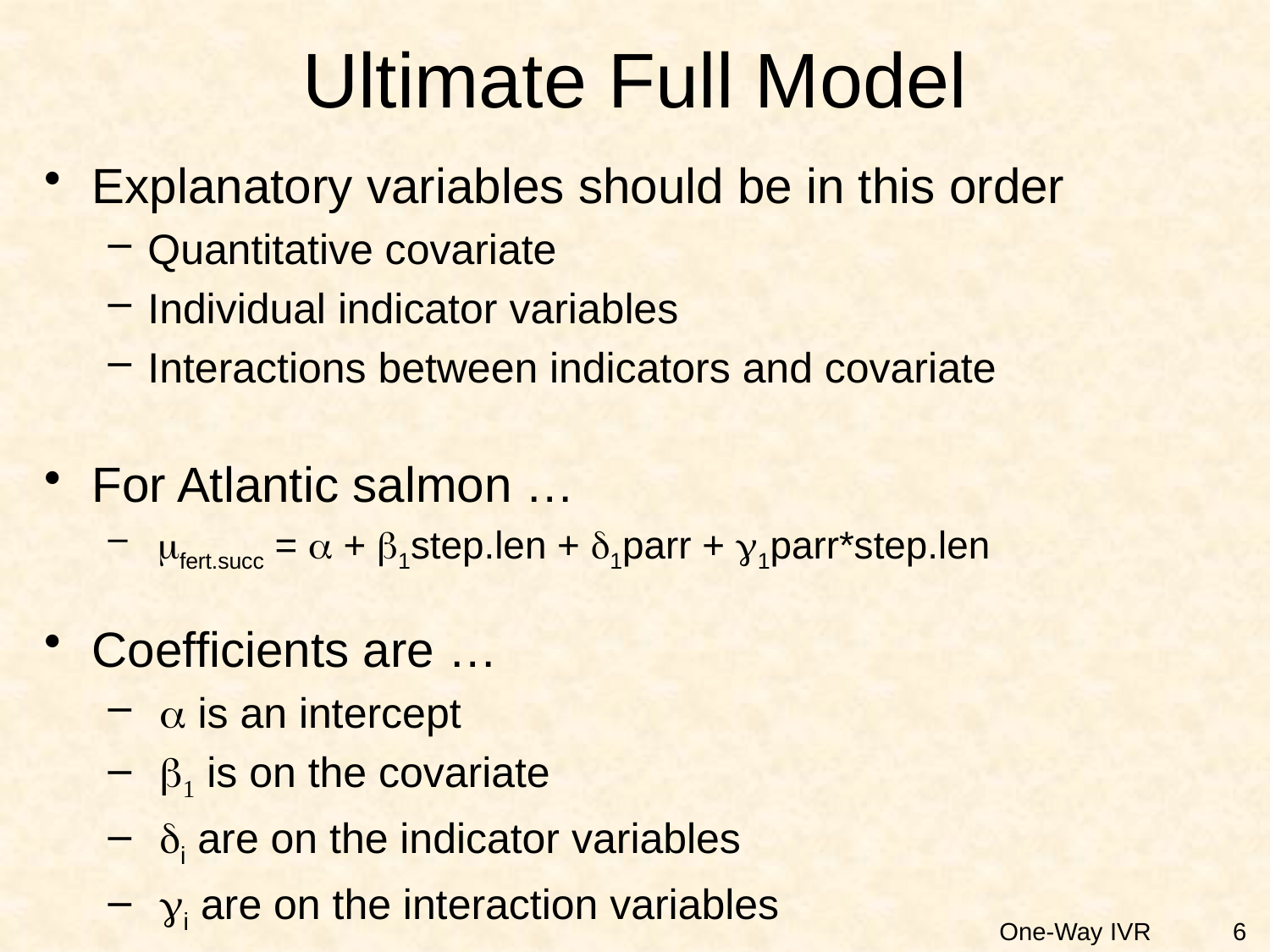

# Ultimate Full Model
Explanatory variables should be in this order
Quantitative covariate
Individual indicator variables
Interactions between indicators and covariate

For Atlantic salmon …
 μfert.succ = α + β1step.len + δ1parr + γ1parr*step.len

Coefficients are …
 α is an intercept
 β1 is on the covariate
 δi are on the indicator variables
 γi are on the interaction variables
6
One-Way IVR